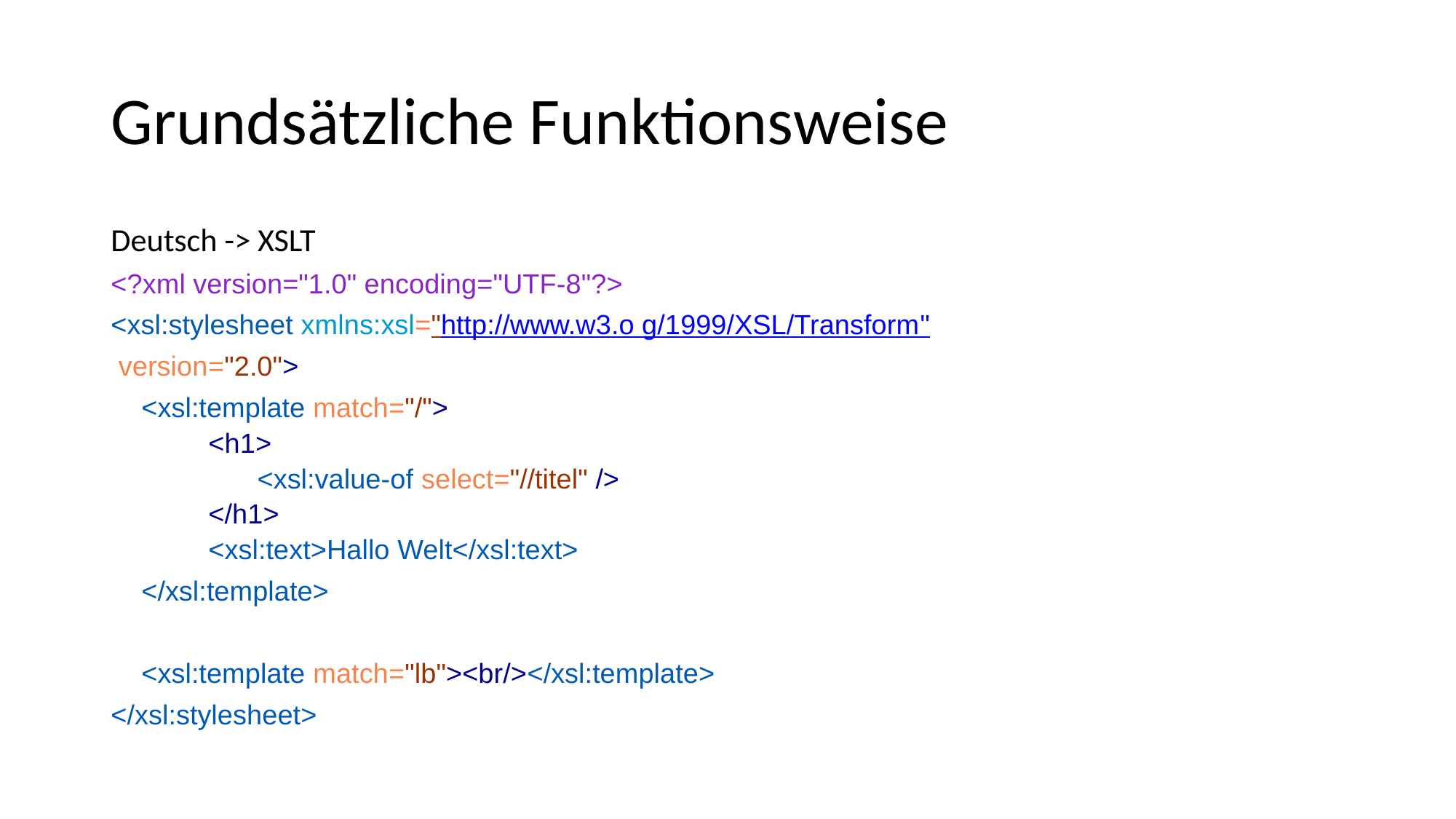

# Grundsätzliche Funktionsweise
Deutsch -> XSLT
<?xml version="1.0" encoding="UTF-8"?>
<xsl:stylesheet xmlns:xsl="http://www.w3.o g/1999/XSL/Transform"
 version="2.0">
    <xsl:template match="/">
<h1>
<xsl:value-of select="//titel" />
</h1>
<xsl:text>Hallo Welt</xsl:text>
    </xsl:template>

    <xsl:template match="lb"><br/></xsl:template>
</xsl:stylesheet>